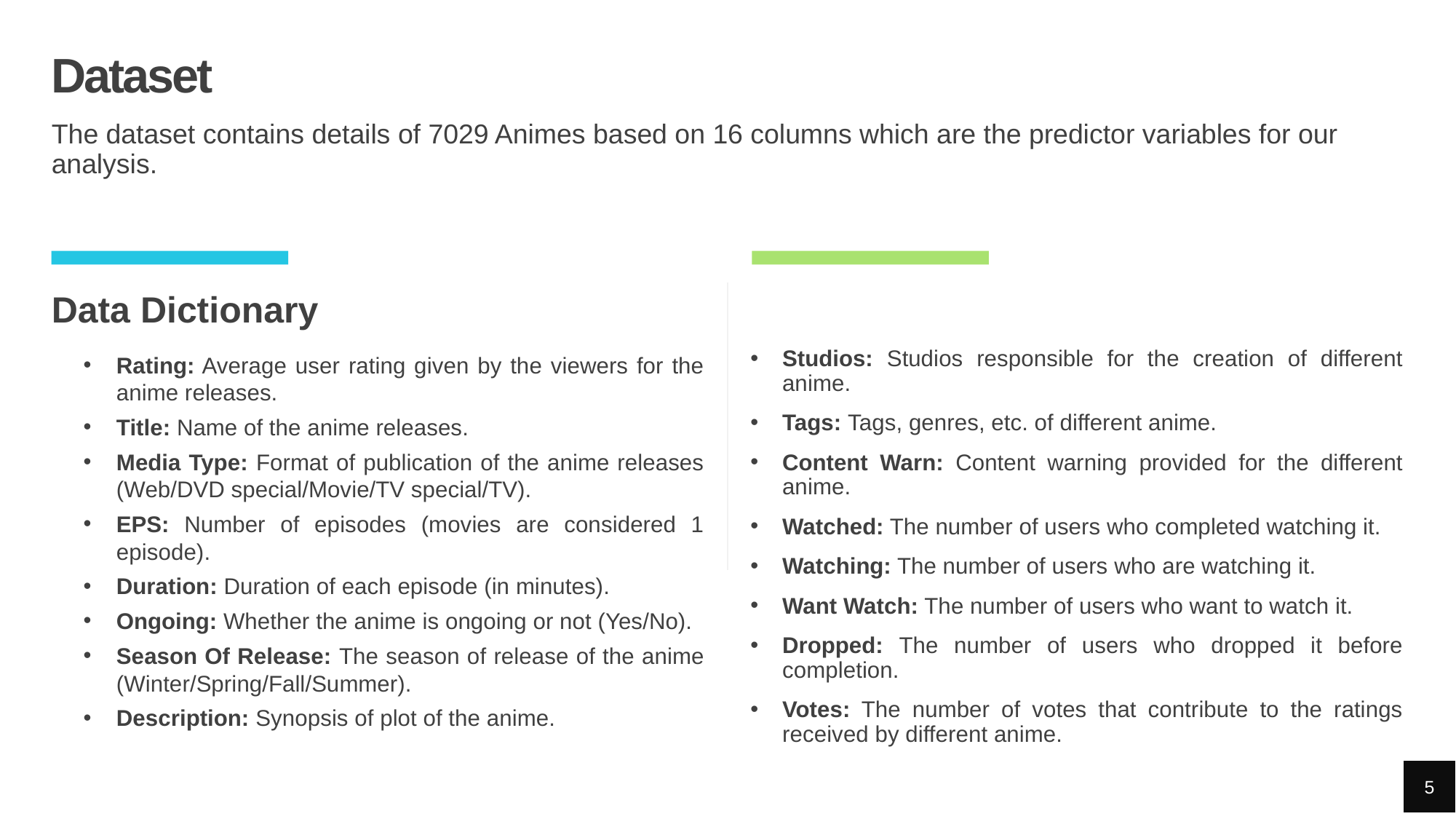

# Dataset
The dataset contains details of 7029 Animes based on 16 columns which are the predictor variables for our analysis.

Data Dictionary
Studios: Studios responsible for the creation of different anime.
Tags: Tags, genres, etc. of different anime.
Content Warn: Content warning provided for the different anime.
Watched: The number of users who completed watching it.
Watching: The number of users who are watching it.
Want Watch: The number of users who want to watch it.
Dropped: The number of users who dropped it before completion.
Votes: The number of votes that contribute to the ratings received by different anime.
Rating: Average user rating given by the viewers for the anime releases.
Title: Name of the anime releases.
Media Type: Format of publication of the anime releases (Web/DVD special/Movie/TV special/TV).
EPS: Number of episodes (movies are considered 1 episode).
Duration: Duration of each episode (in minutes).
Ongoing: Whether the anime is ongoing or not (Yes/No).
Season Of Release: The season of release of the anime (Winter/Spring/Fall/Summer).
Description: Synopsis of plot of the anime.
5